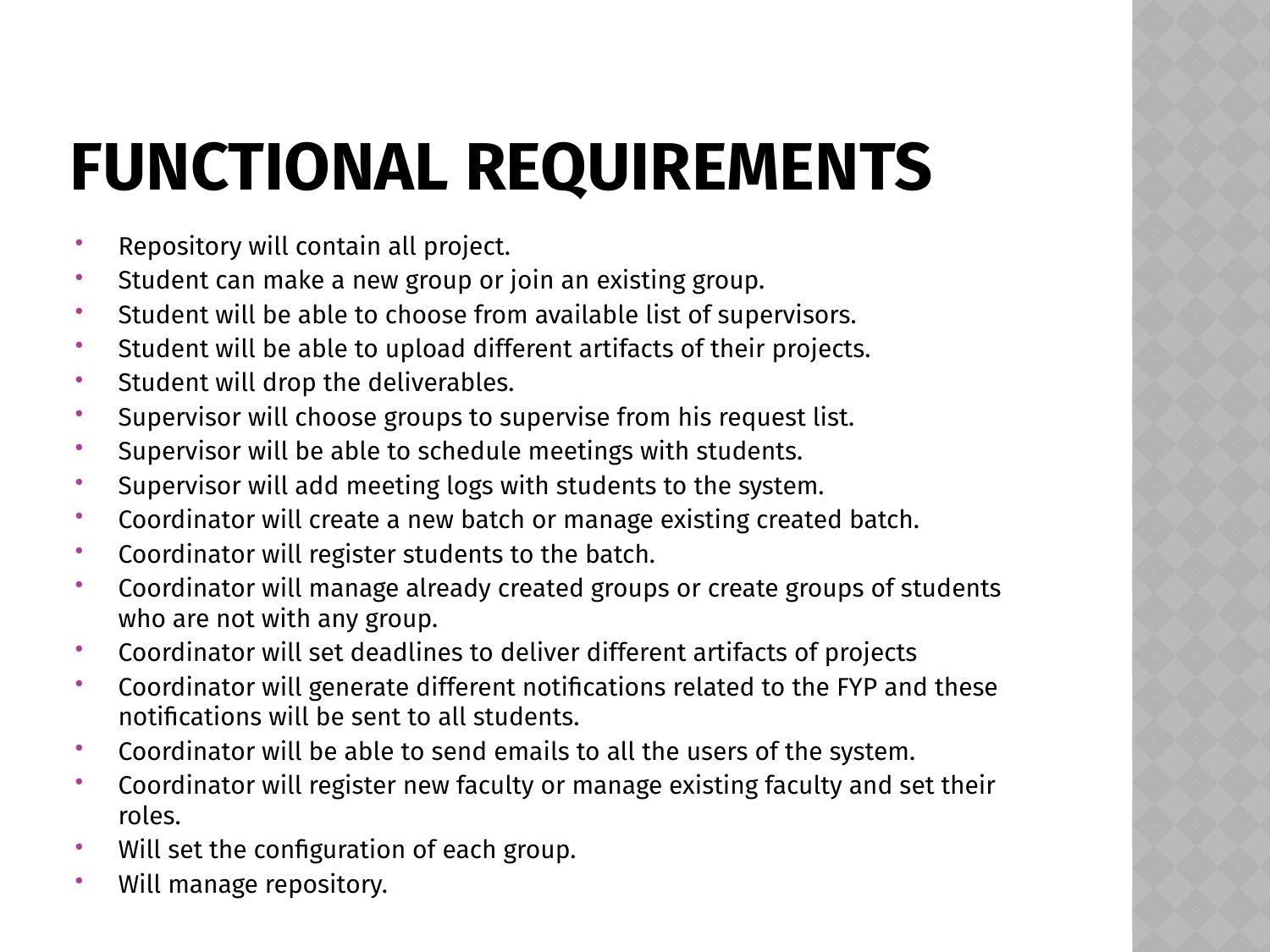

# Functional requirements
Repository will contain all project.
Student can make a new group or join an existing group.
Student will be able to choose from available list of supervisors.
Student will be able to upload different artifacts of their projects.
Student will drop the deliverables.
Supervisor will choose groups to supervise from his request list.
Supervisor will be able to schedule meetings with students.
Supervisor will add meeting logs with students to the system.
Coordinator will create a new batch or manage existing created batch.
Coordinator will register students to the batch.
Coordinator will manage already created groups or create groups of students who are not with any group.
Coordinator will set deadlines to deliver different artifacts of projects
Coordinator will generate different notifications related to the FYP and these notifications will be sent to all students.
Coordinator will be able to send emails to all the users of the system.
Coordinator will register new faculty or manage existing faculty and set their roles.
Will set the configuration of each group.
Will manage repository.